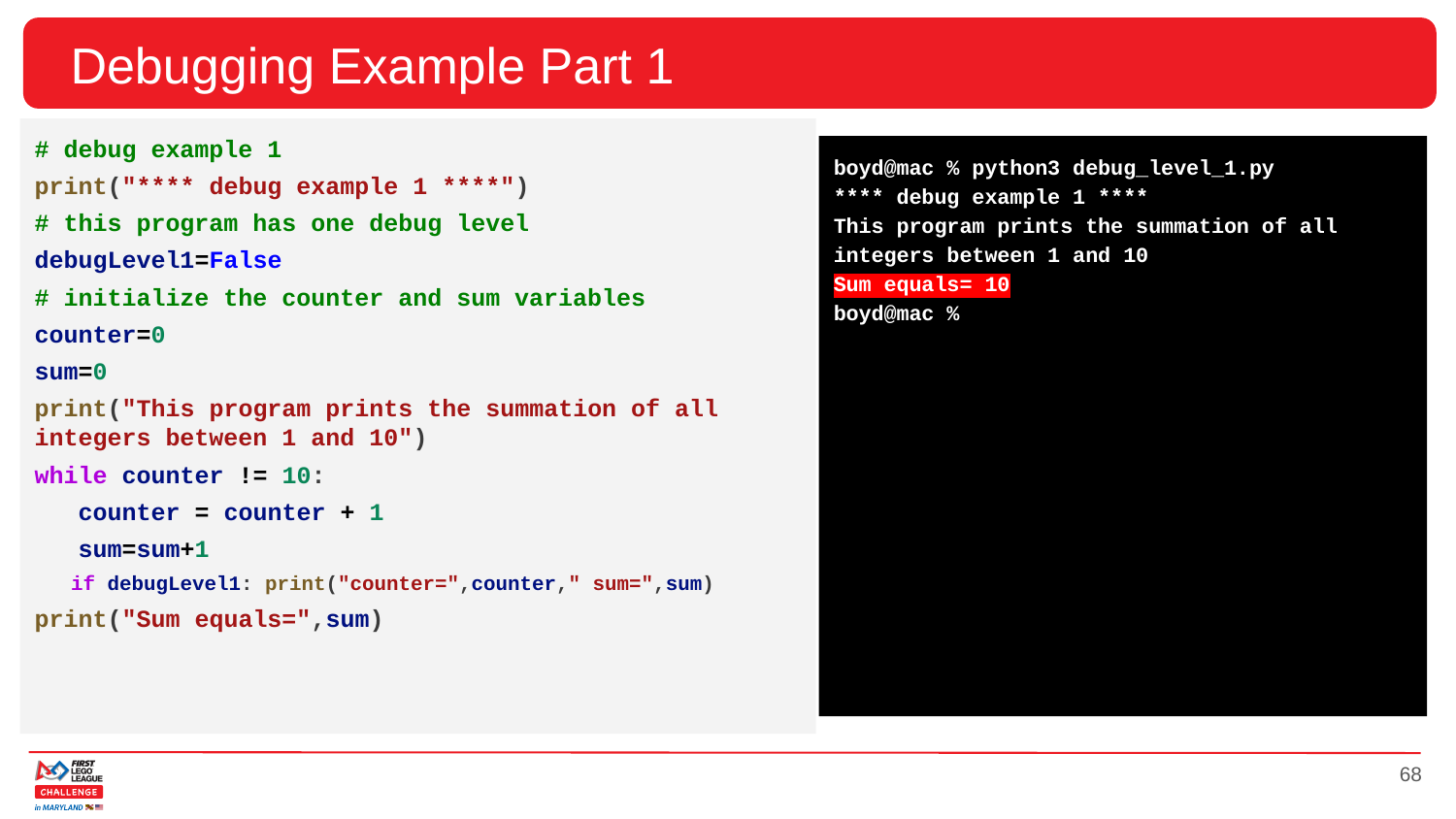

# Debugging Example Part 1
# debug example 1
print("**** debug example 1 ****")
# this program has one debug level
debugLevel1=False
# initialize the counter and sum variables
counter=0
sum=0
print("This program prints the summation of all integers between 1 and 10")
while counter != 10:
   counter = counter + 1
   sum=sum+1
   if debugLevel1: print("counter=",counter," sum=",sum)
print("Sum equals=",sum)

boyd@mac % python3 debug_level_1.py
**** debug example 1 ****
This program prints the summation of all integers between 1 and 10
Sum equals= 10
boyd@mac %
68